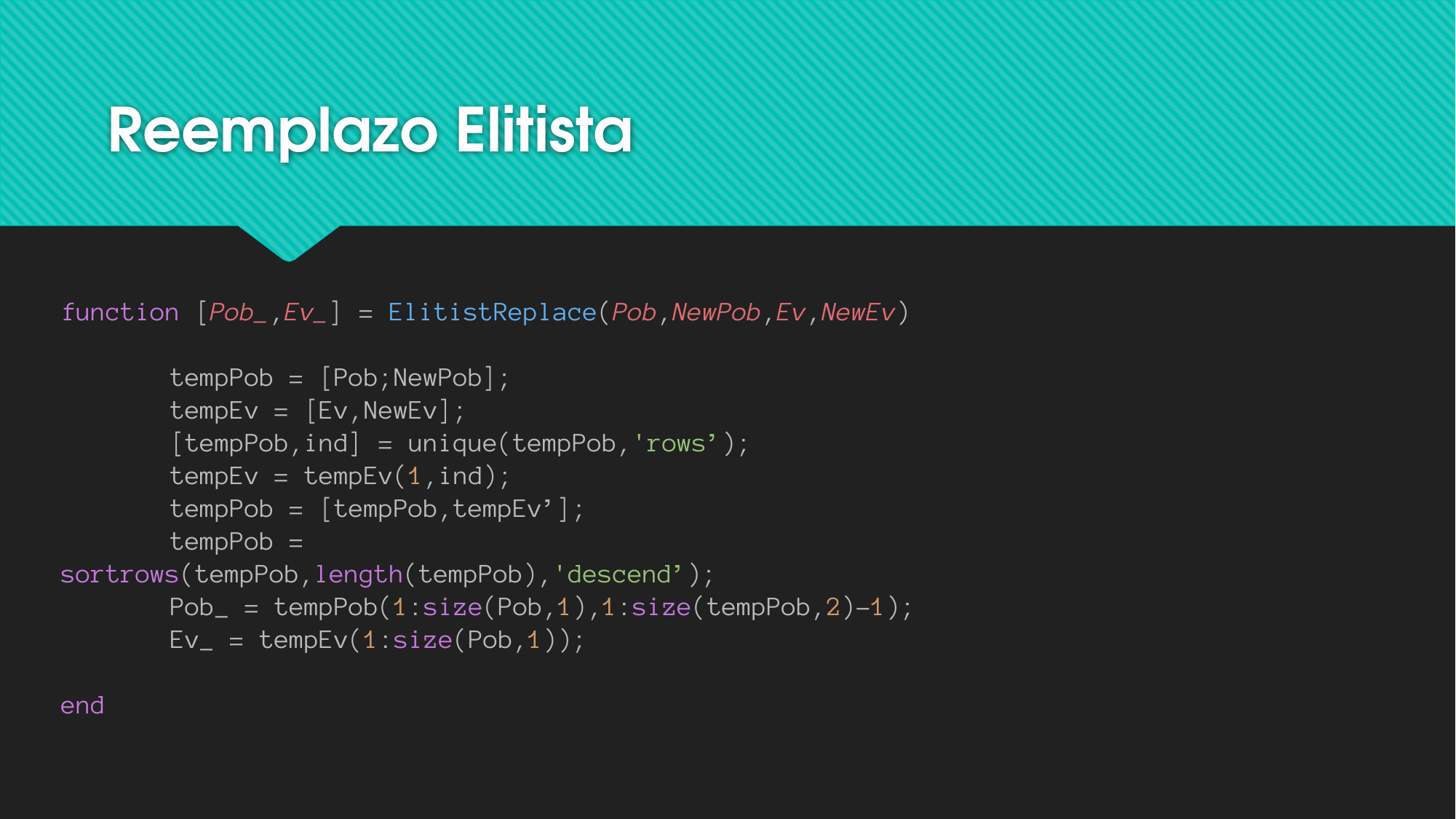

# Reemplazo Elitista
function [Pob_,Ev_] = ElitistReplace(Pob,NewPob,Ev,NewEv)
	tempPob = [Pob;NewPob];
	tempEv = [Ev,NewEv];
	[tempPob,ind] = unique(tempPob,'rows’);
	tempEv = tempEv(1,ind);
	tempPob = [tempPob,tempEv’];
	tempPob = sortrows(tempPob,length(tempPob),'descend’);
	Pob_ = tempPob(1:size(Pob,1),1:size(tempPob,2)-1);
	Ev_ = tempEv(1:size(Pob,1));

end